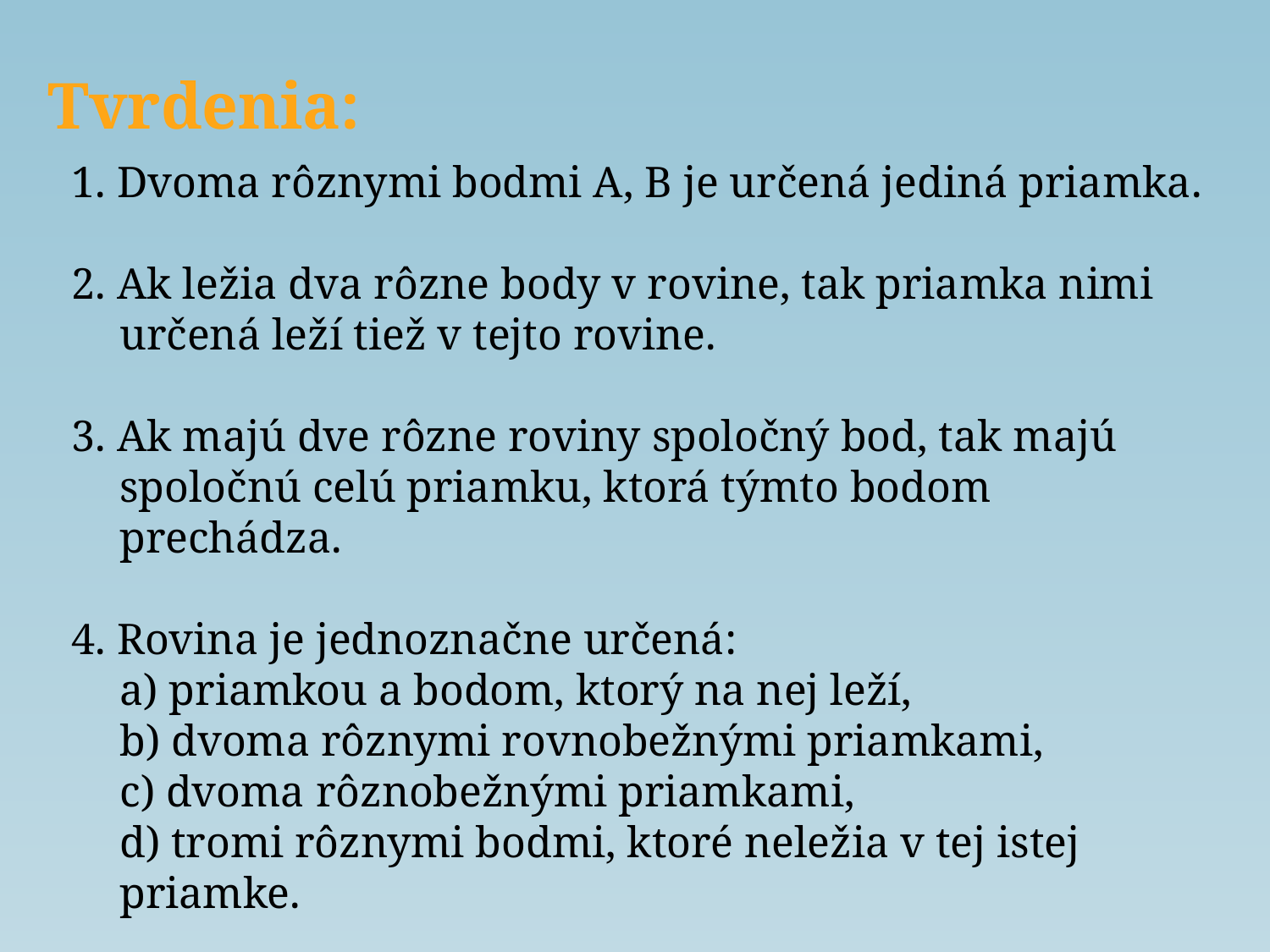

Tvrdenia:
1. Dvoma rôznymi bodmi A, B je určená jediná priamka.

2. Ak ležia dva rôzne body v rovine, tak priamka nimi určená leží tiež v tejto rovine.

3. Ak majú dve rôzne roviny spoločný bod, tak majú spoločnú celú priamku, ktorá týmto bodom prechádza.

4. Rovina je jednoznačne určená:
	a) priamkou a bodom, ktorý na nej leží,
	b) dvoma rôznymi rovnobežnými priamkami,
	c) dvoma rôznobežnými priamkami,
	d) tromi rôznymi bodmi, ktoré neležia v tej istej priamke.